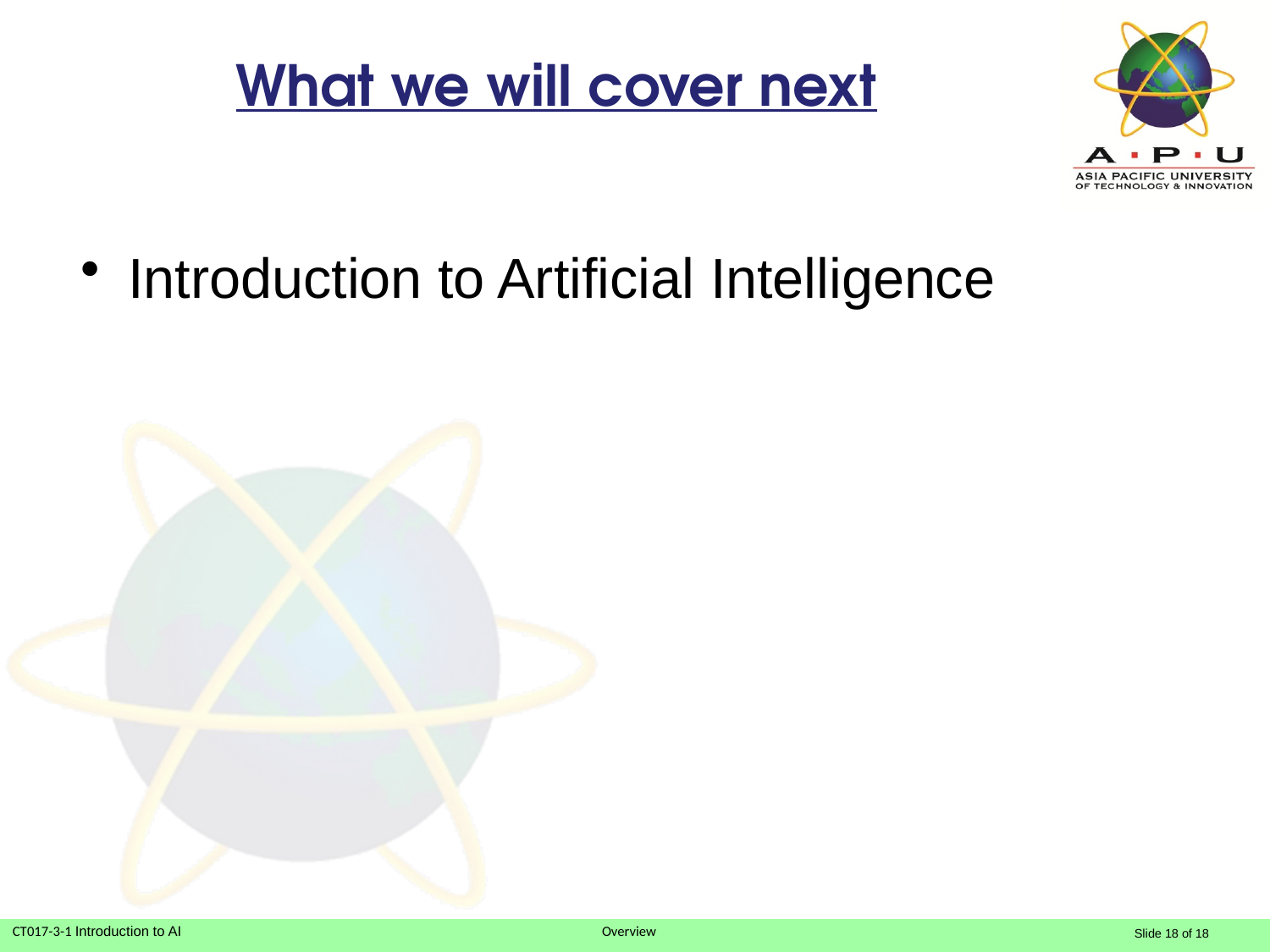

# What we will cover next
Introduction to Artificial Intelligence
		Slide 18 of 18